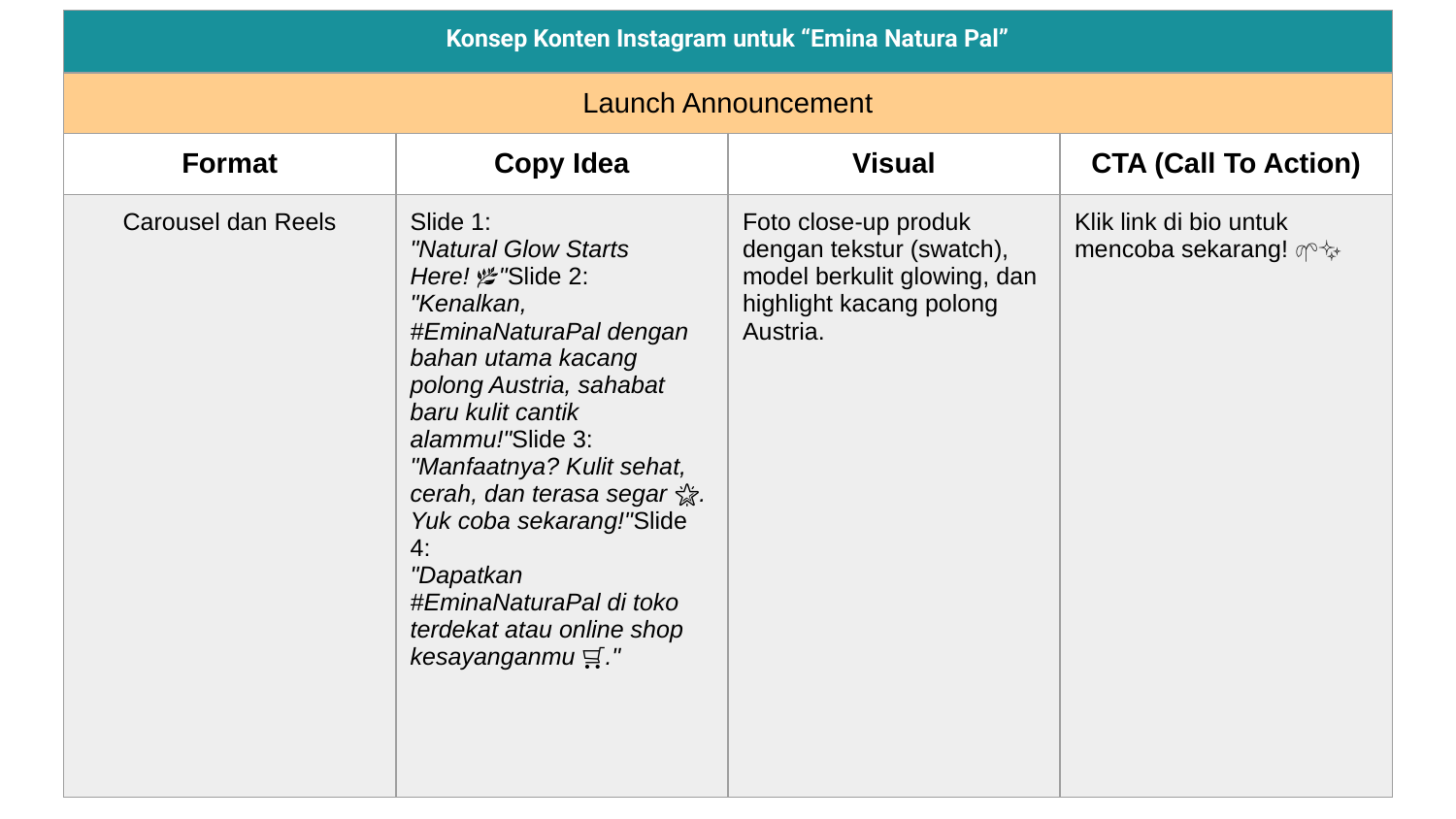

| Konsep Konten Instagram untuk “Emina Natura Pal” |  |  |  |
| --- | --- | --- | --- |
| Launch Announcement |  |  |  |
| Format | Copy Idea | Visual | CTA (Call To Action) |
| Carousel dan Reels | Slide 1: "Natural Glow Starts Here! 🌿"Slide 2: "Kenalkan, #EminaNaturaPal dengan bahan utama kacang polong Austria, sahabat baru kulit cantik alammu!"Slide 3: "Manfaatnya? Kulit sehat, cerah, dan terasa segar 🌟. Yuk coba sekarang!"Slide 4: "Dapatkan #EminaNaturaPal di toko terdekat atau online shop kesayanganmu 🛒." | Foto close-up produk dengan tekstur (swatch), model berkulit glowing, dan highlight kacang polong Austria. | Klik link di bio untuk mencoba sekarang! 🌱✨ |